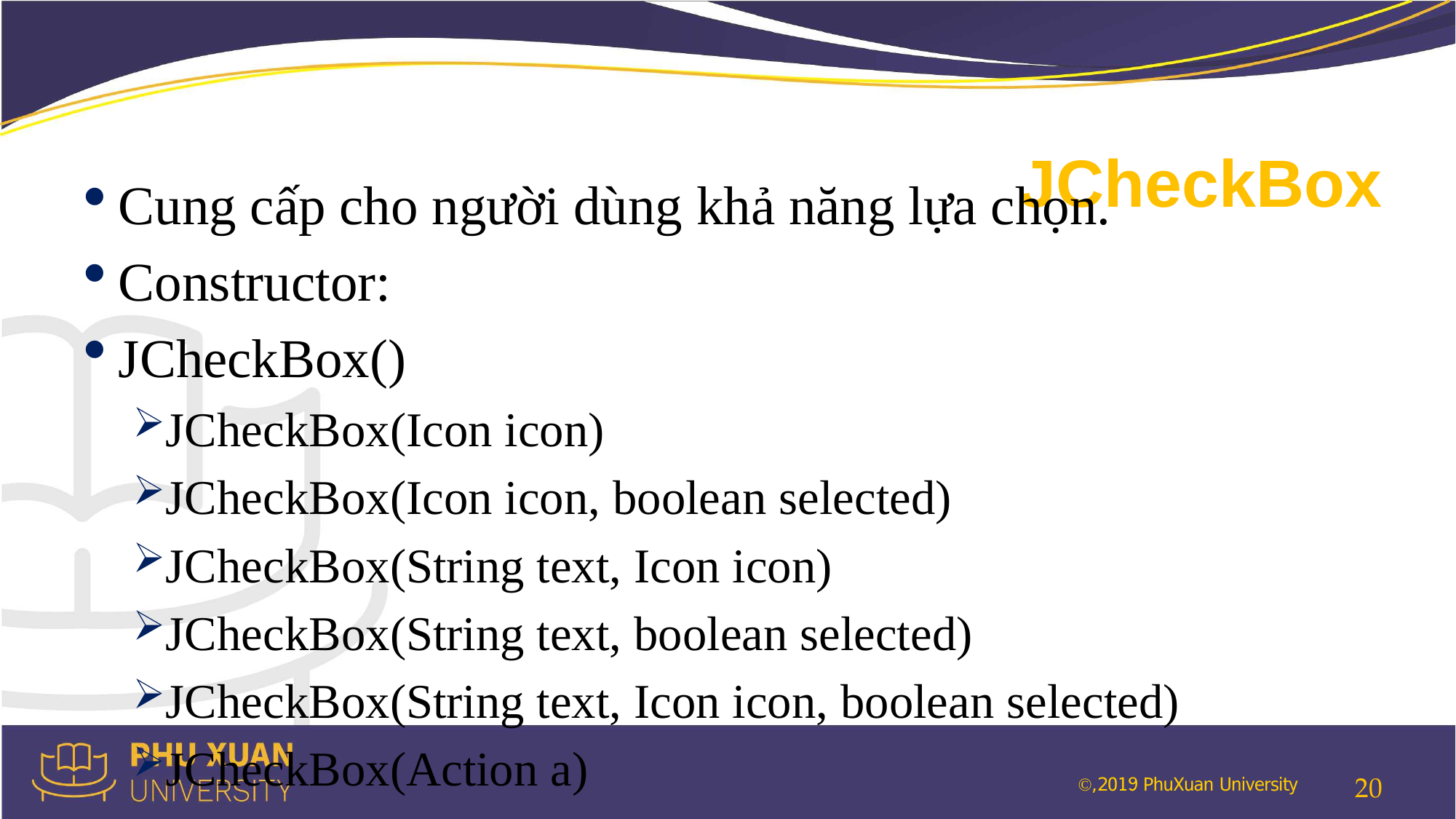

# JCheckBox
Cung cấp cho người dùng khả năng lựa chọn.
Constructor:
JCheckBox()
JCheckBox(Icon icon)
JCheckBox(Icon icon, boolean selected)
JCheckBox(String text, Icon icon)
JCheckBox(String text, boolean selected)
JCheckBox(String text, Icon icon, boolean selected)
JCheckBox(Action a)
20